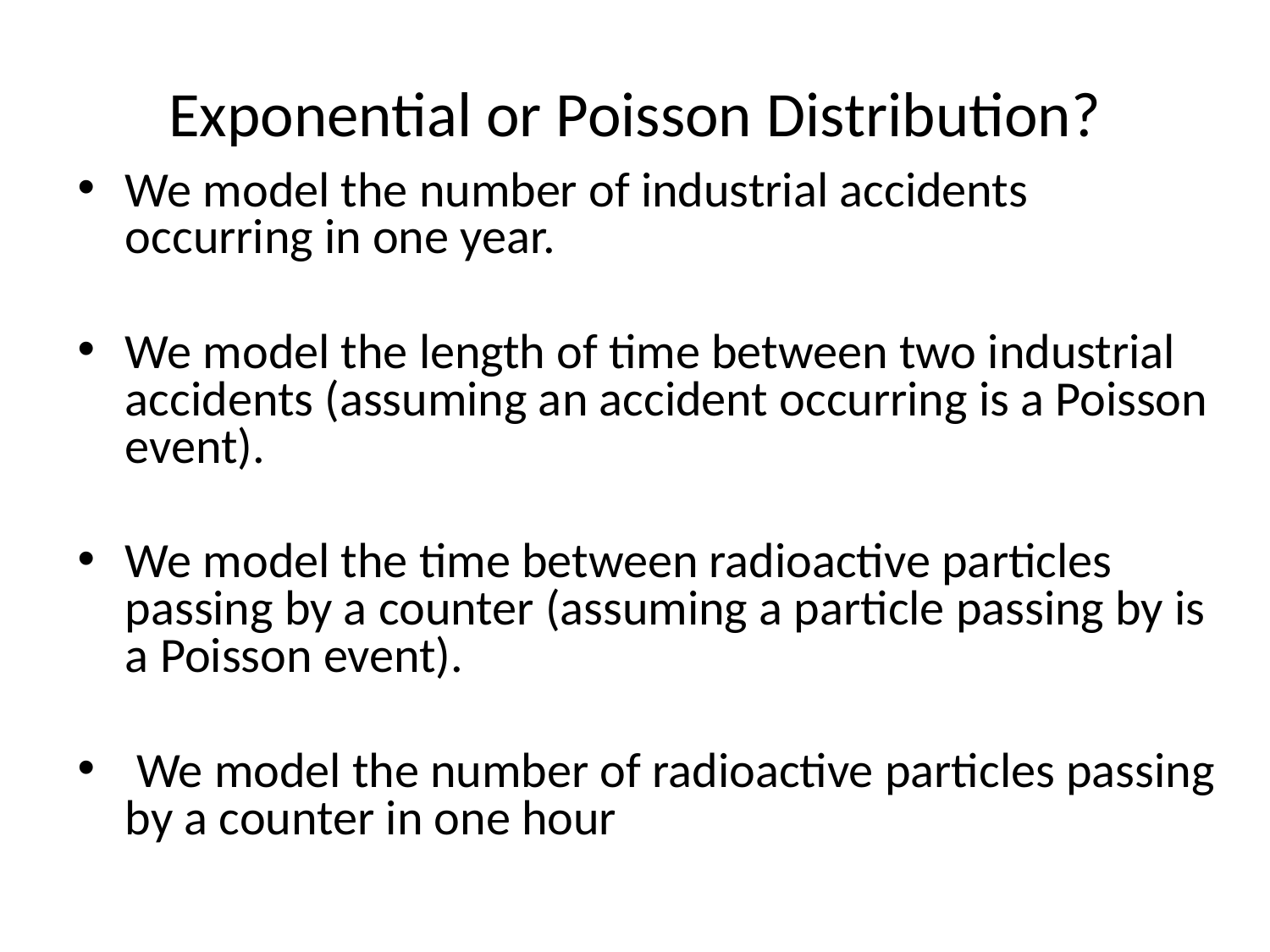

# Exponential or Poisson Distribution?
We model the number of industrial accidents occurring in one year.

We model the length of time between two industrial accidents (assuming an accident occurring is a Poisson event).

We model the time between radioactive particles passing by a counter (assuming a particle passing by is a Poisson event).

 We model the number of radioactive particles passing by a counter in one hour